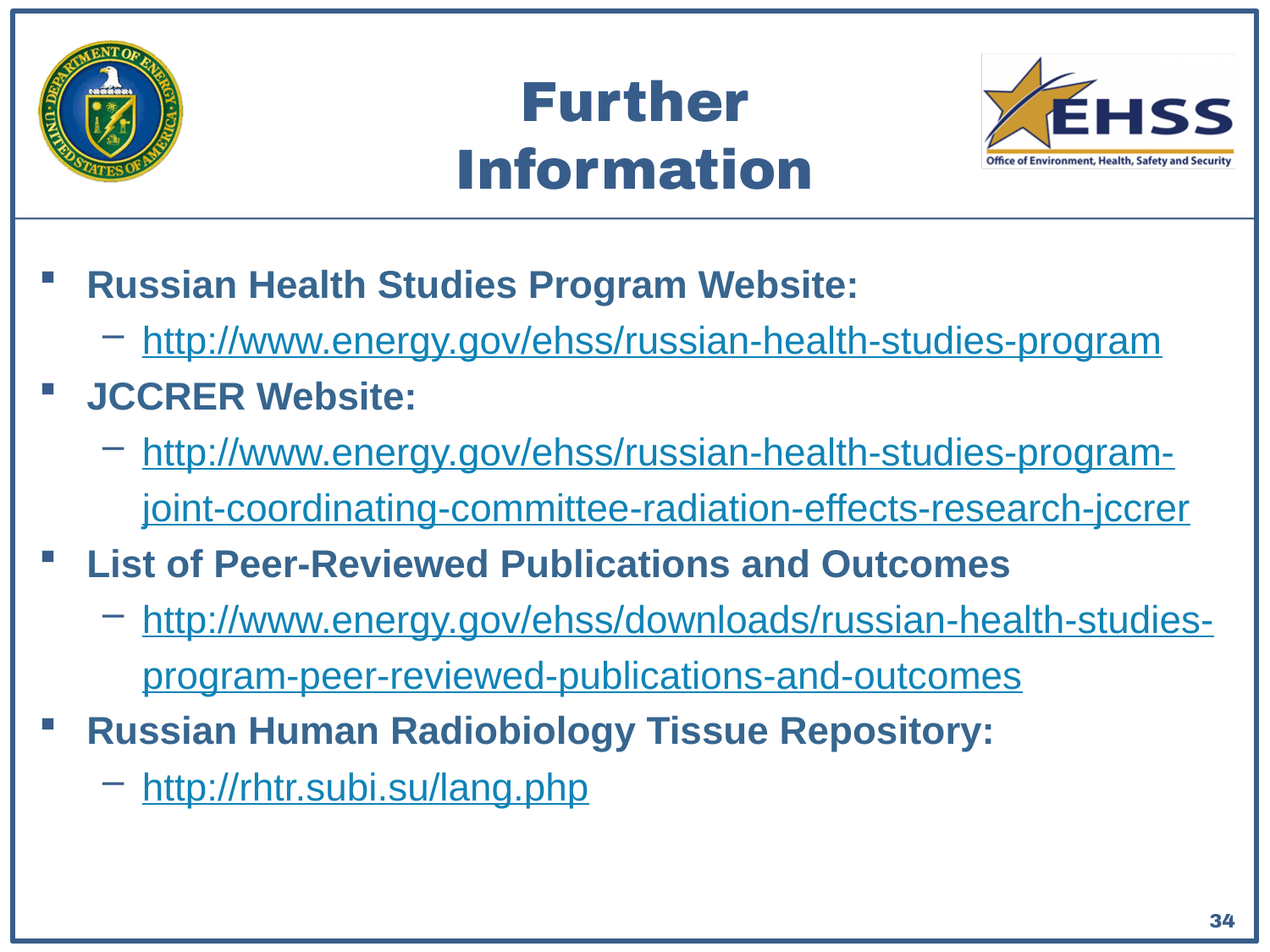

Further
Information
Russian Health Studies Program Website:
http://www.energy.gov/ehss/russian-health-studies-program
JCCRER Website:
http://www.energy.gov/ehss/russian-health-studies-program-joint-coordinating-committee-radiation-effects-research-jccrer
List of Peer-Reviewed Publications and Outcomes
http://www.energy.gov/ehss/downloads/russian-health-studies-program-peer-reviewed-publications-and-outcomes
Russian Human Radiobiology Tissue Repository:
http://rhtr.subi.su/lang.php
34